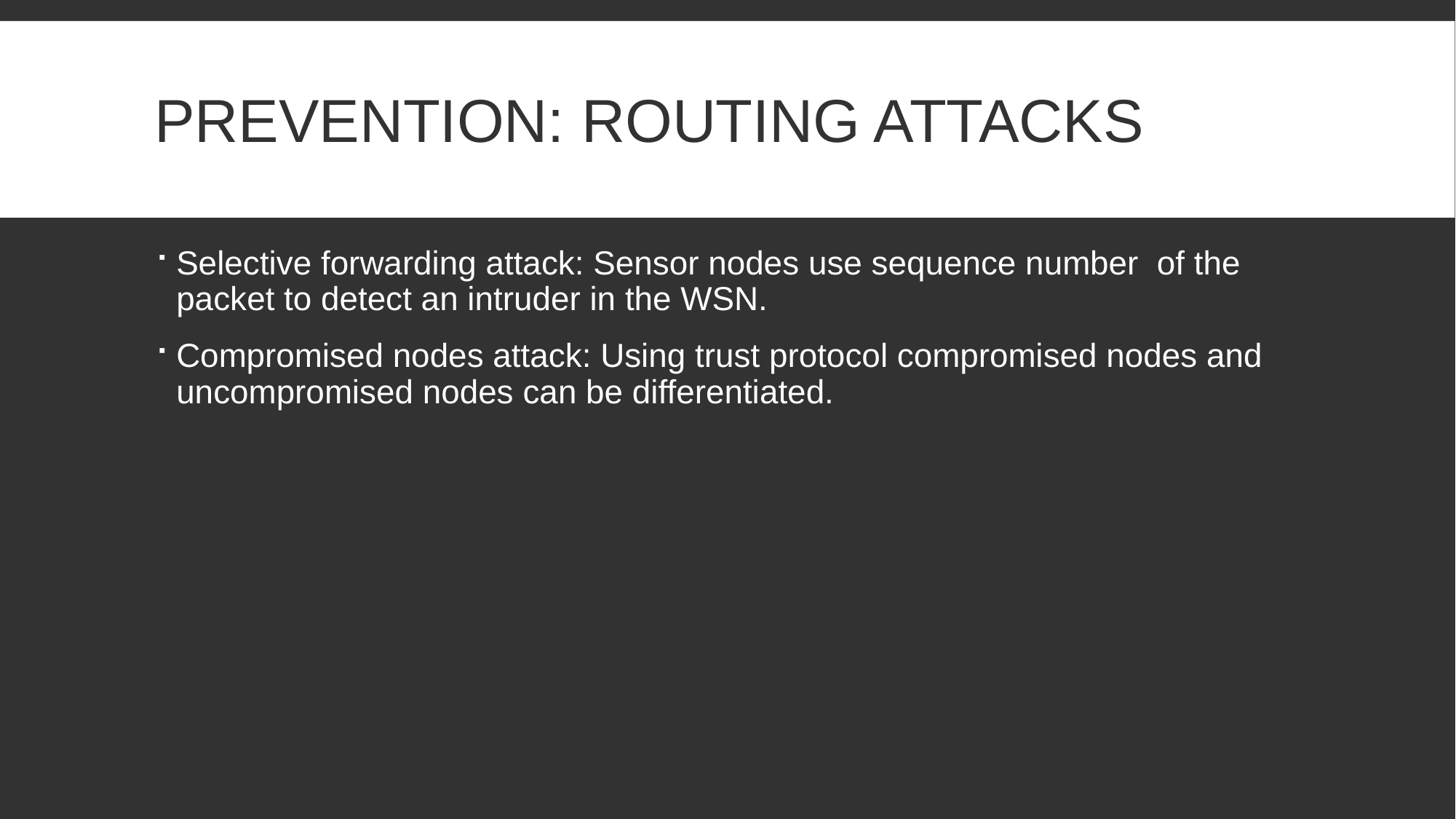

# Prevention: Routing Attacks
Selective forwarding attack: Sensor nodes use sequence number  of the packet to detect an intruder in the WSN.
Compromised nodes attack: Using trust protocol compromised nodes and uncompromised nodes can be differentiated.